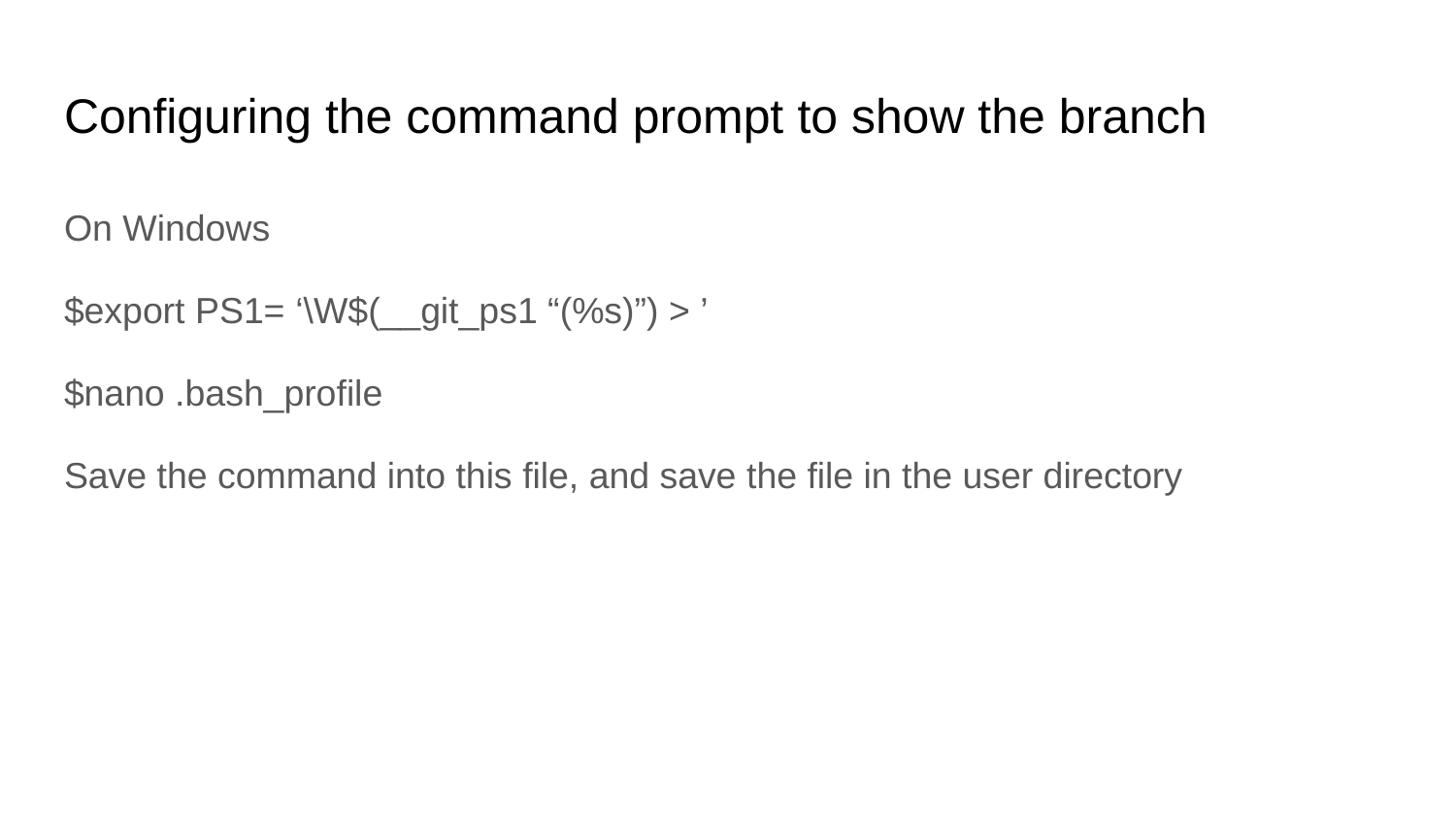

# Configuring the command prompt to show the branch
On Windows
$export PS1= ‘\W$(__git_ps1 “(%s)”) > ’
$nano .bash_profile
Save the command into this file, and save the file in the user directory